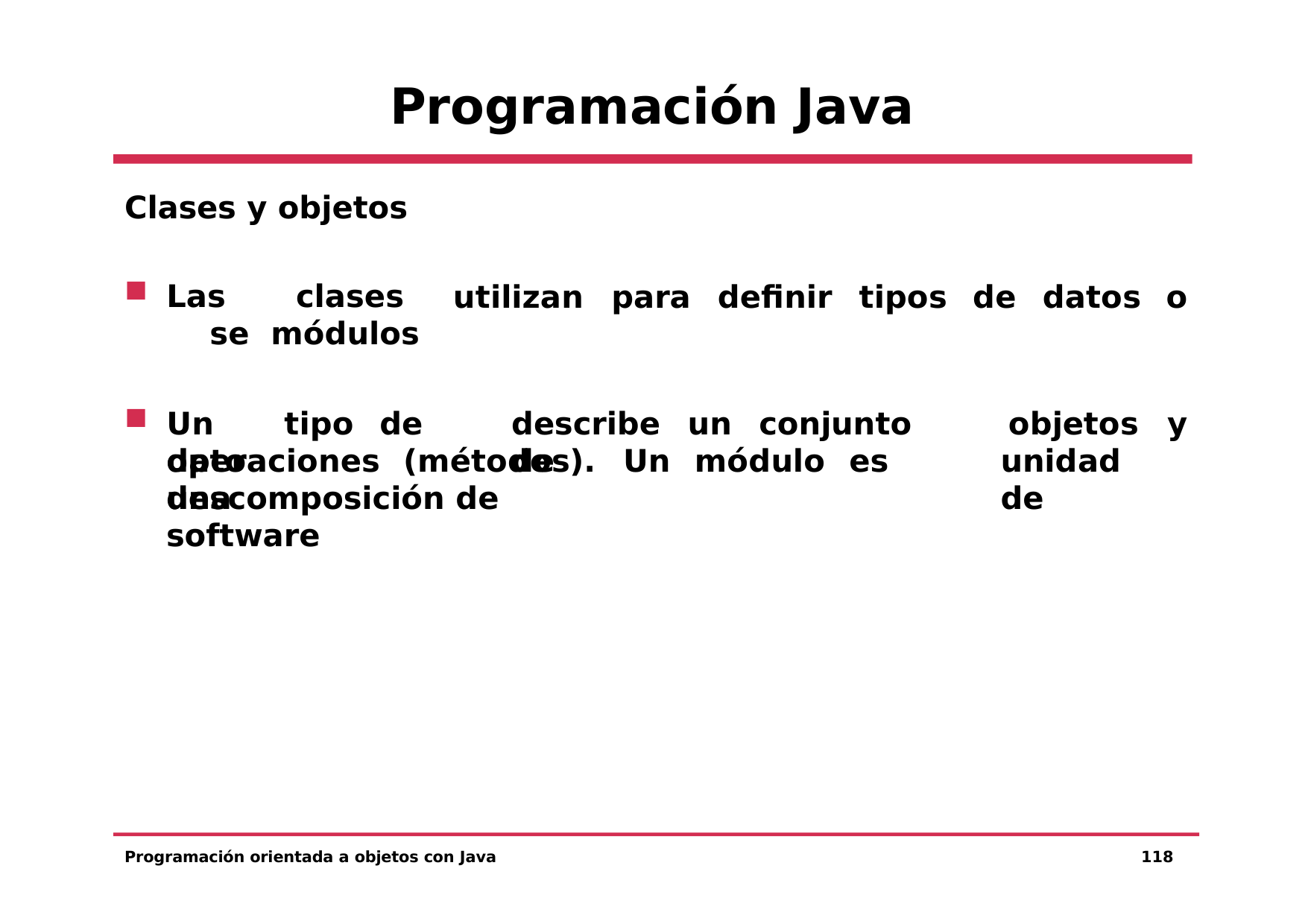

# Programación Java
Clases y objetos

Las	clases	se  módulos
utilizan	para	definir	tipos	de	datos	o
Un	tipo	de	dato
describe	un	conjunto	de
objetos	y
operaciones	(métodos).	Un	módulo	es	una
unidad	de
descomposición de software
Programación orientada a objetos con Java
118